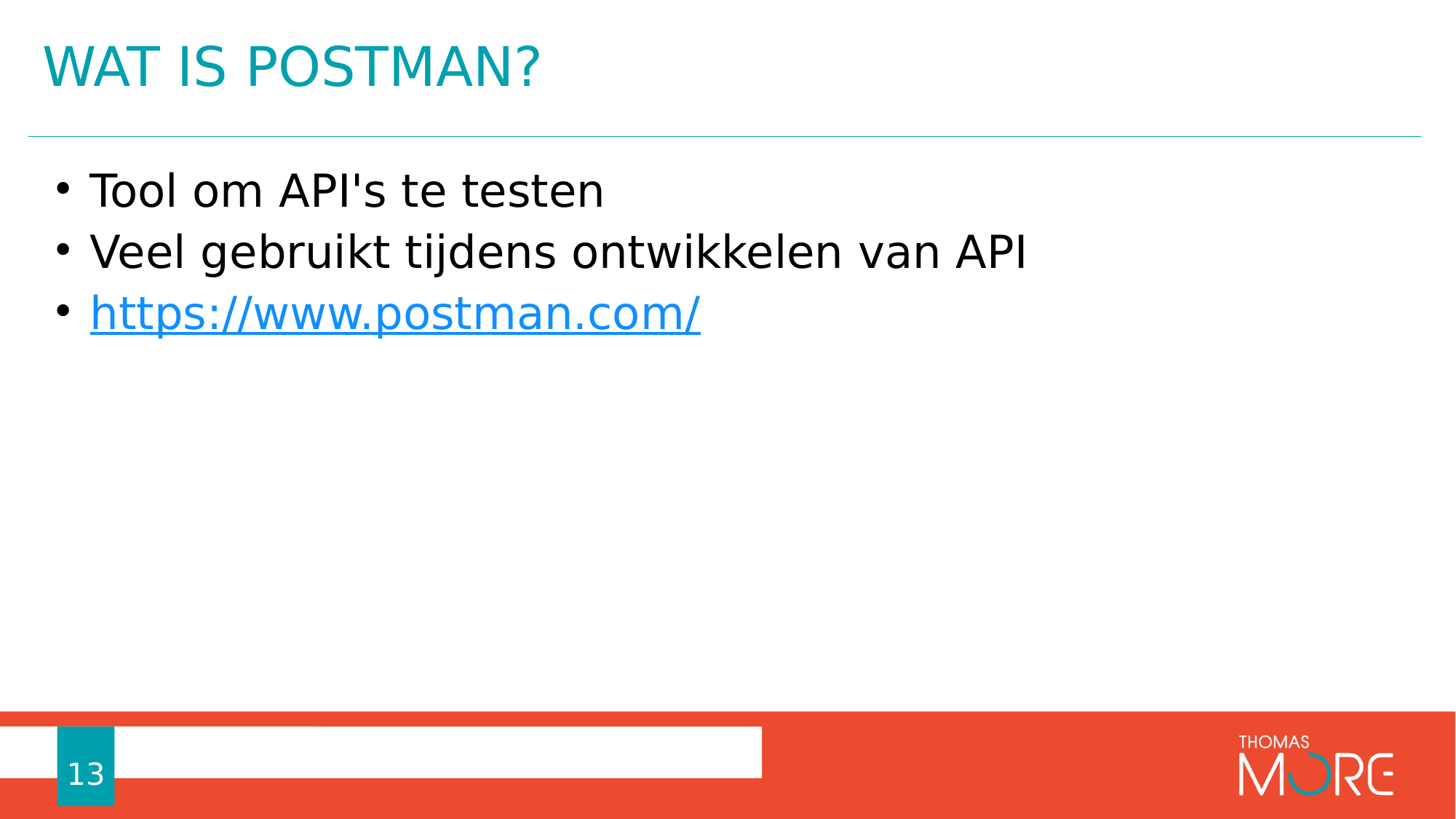

# Wat is postman?
Tool om API's te testen
Veel gebruikt tijdens ontwikkelen van API
https://www.postman.com/

13